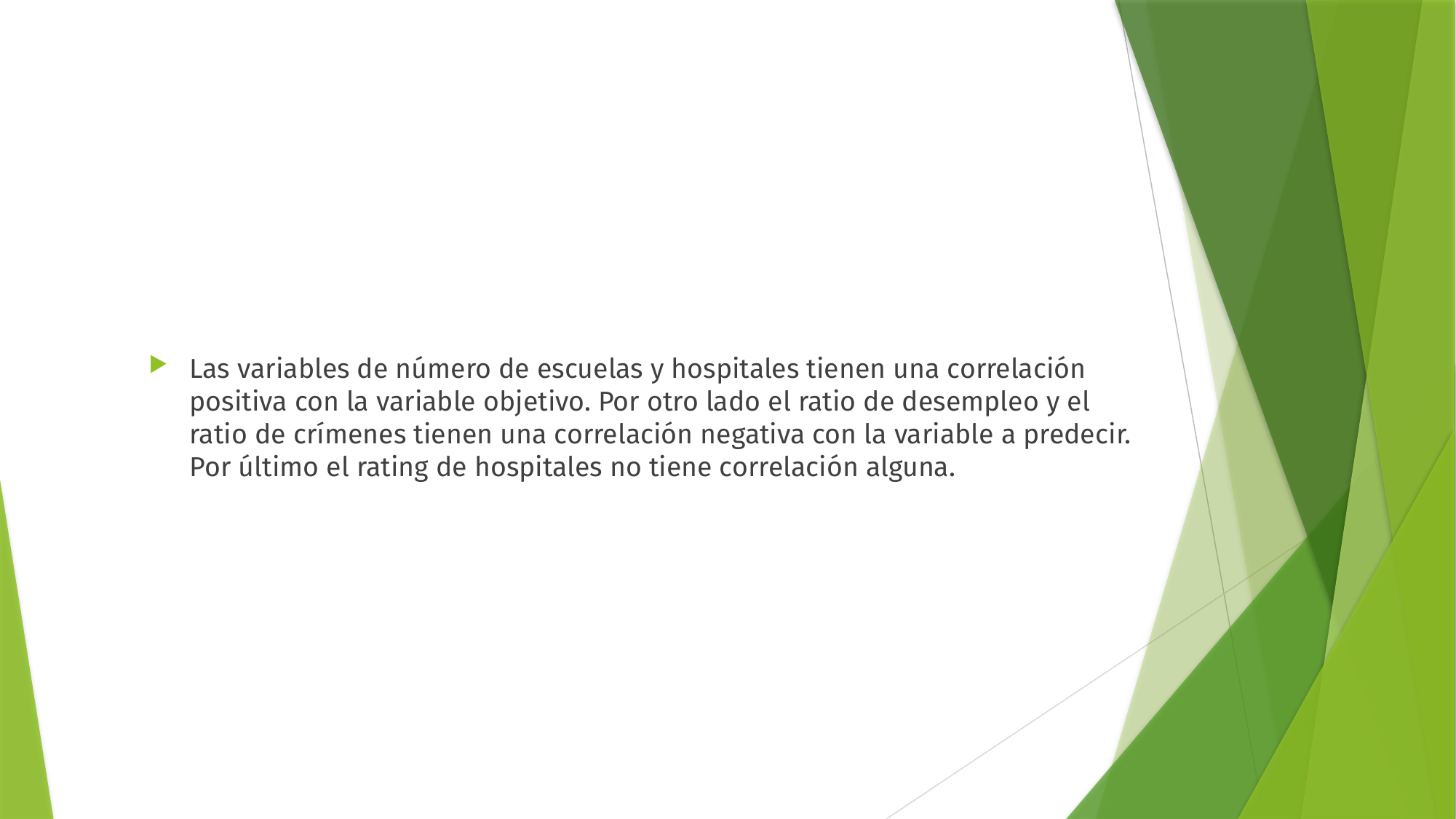

Las variables de número de escuelas y hospitales tienen una correlación positiva con la variable objetivo. Por otro lado el ratio de desempleo y el ratio de crímenes tienen una correlación negativa con la variable a predecir. Por último el rating de hospitales no tiene correlación alguna.